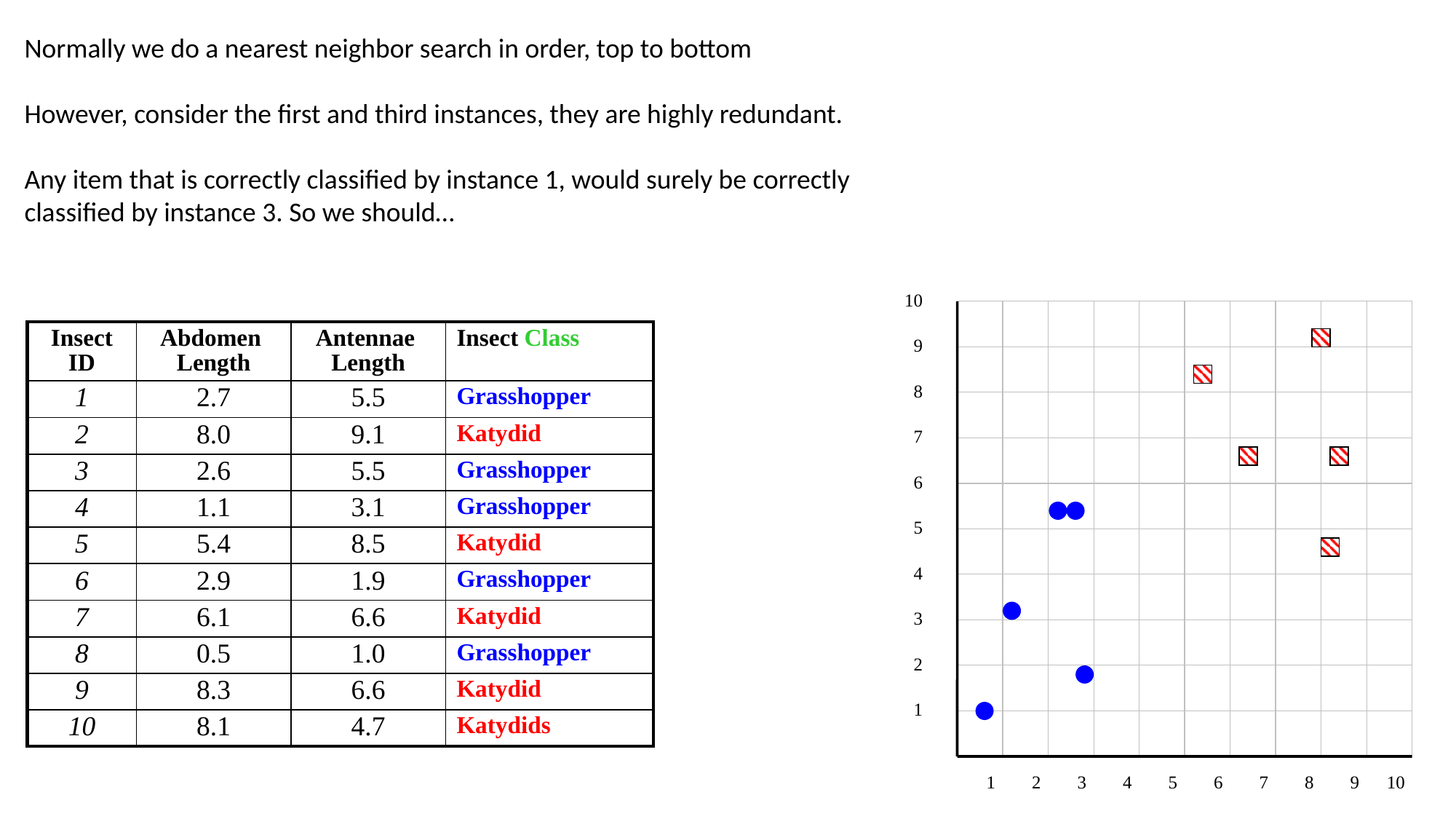

Normally we do a nearest neighbor search in order, top to bottom

However, consider the first and third instances, they are highly redundant.

Any item that is correctly classified by instance 1, would surely be correctly classified by instance 3. So we should…

10
9
8
7
6
5
4
3
2
1
1
2
3
4
5
6
7
8
9
10

| Insect ID | Abdomen Length | Antennae Length | Insect Class |
| --- | --- | --- | --- |
| 1 | 2.7 | 5.5 | Grasshopper |
| 2 | 8.0 | 9.1 | Katydid |
| 3 | 2.6 | 5.5 | Grasshopper |
| 4 | 1.1 | 3.1 | Grasshopper |
| 5 | 5.4 | 8.5 | Katydid |
| 6 | 2.9 | 1.9 | Grasshopper |
| 7 | 6.1 | 6.6 | Katydid |
| 8 | 0.5 | 1.0 | Grasshopper |
| 9 | 8.3 | 6.6 | Katydid |
| 10 | 8.1 | 4.7 | Katydids |